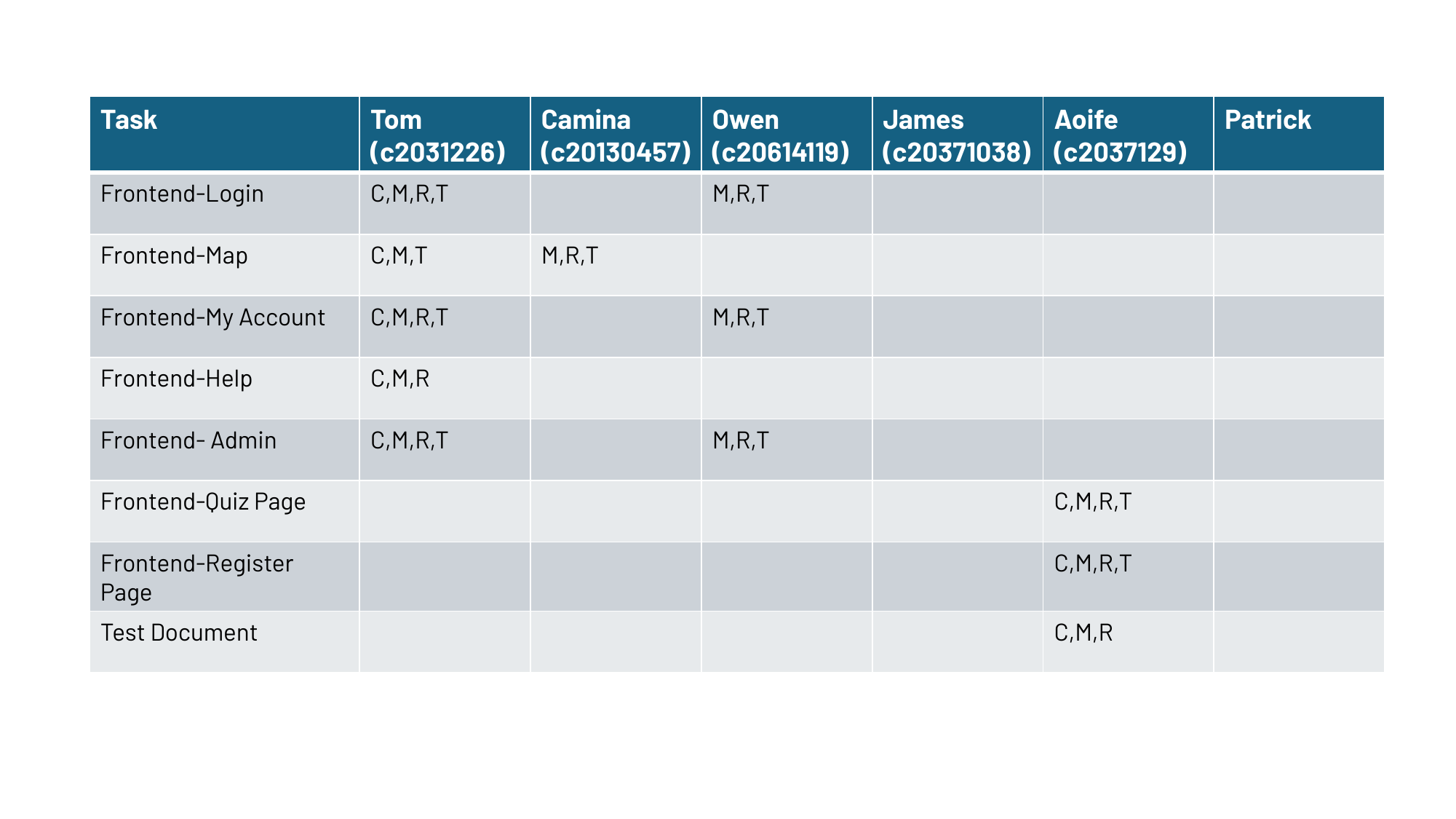

| Task | Tom (c2031226) | Camina (c20130457) | Owen (c20614119) | James (c20371038) | Aoife (c2037129) | Patrick |
| --- | --- | --- | --- | --- | --- | --- |
| Frontend-Login | C,M,R,T |  | M,R,T |  |  |  |
| Frontend-Map | C,M,T | M,R,T |  |  |  |  |
| Frontend-My Account | C,M,R,T |  | M,R,T |  |  |  |
| Frontend-Help | C,M,R |  |  |  |  |  |
| Frontend- Admin | C,M,R,T |  | M,R,T |  |  |  |
| Frontend-Quiz Page |  |  |  |  | C,M,R,T |  |
| Frontend-Register Page |  |  |  |  | C,M,R,T |  |
| Test Document |  |  |  |  | C,M,R |  |